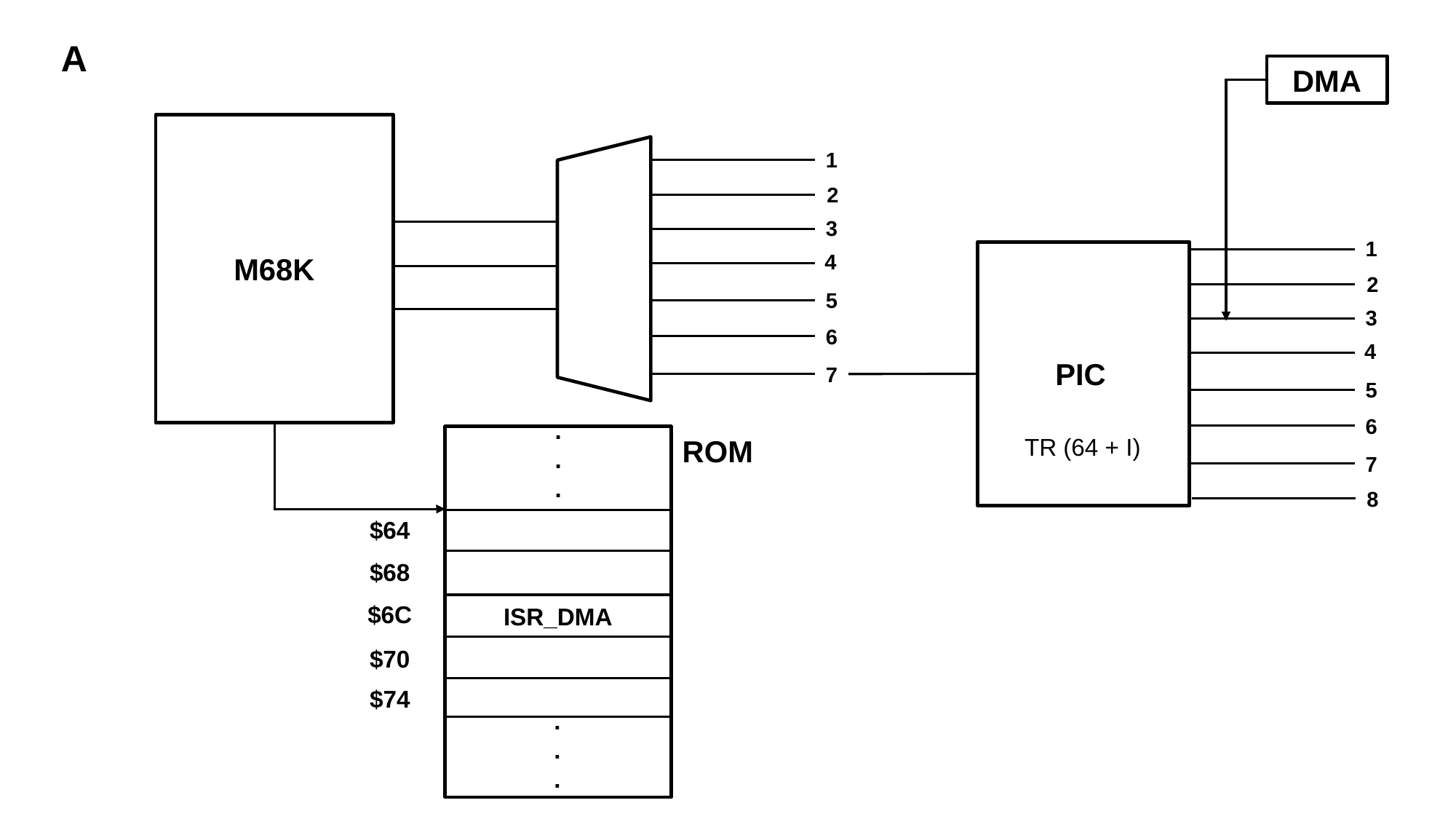

A
DMA

1
2
3

1

4
M68K
2
5
3
6
4
PIC
7
5
6
.
.
.

ROM
TR (64 + I)
7
8
$64
$68
$6C
ISR_DMA
$70
$74
.
.
.